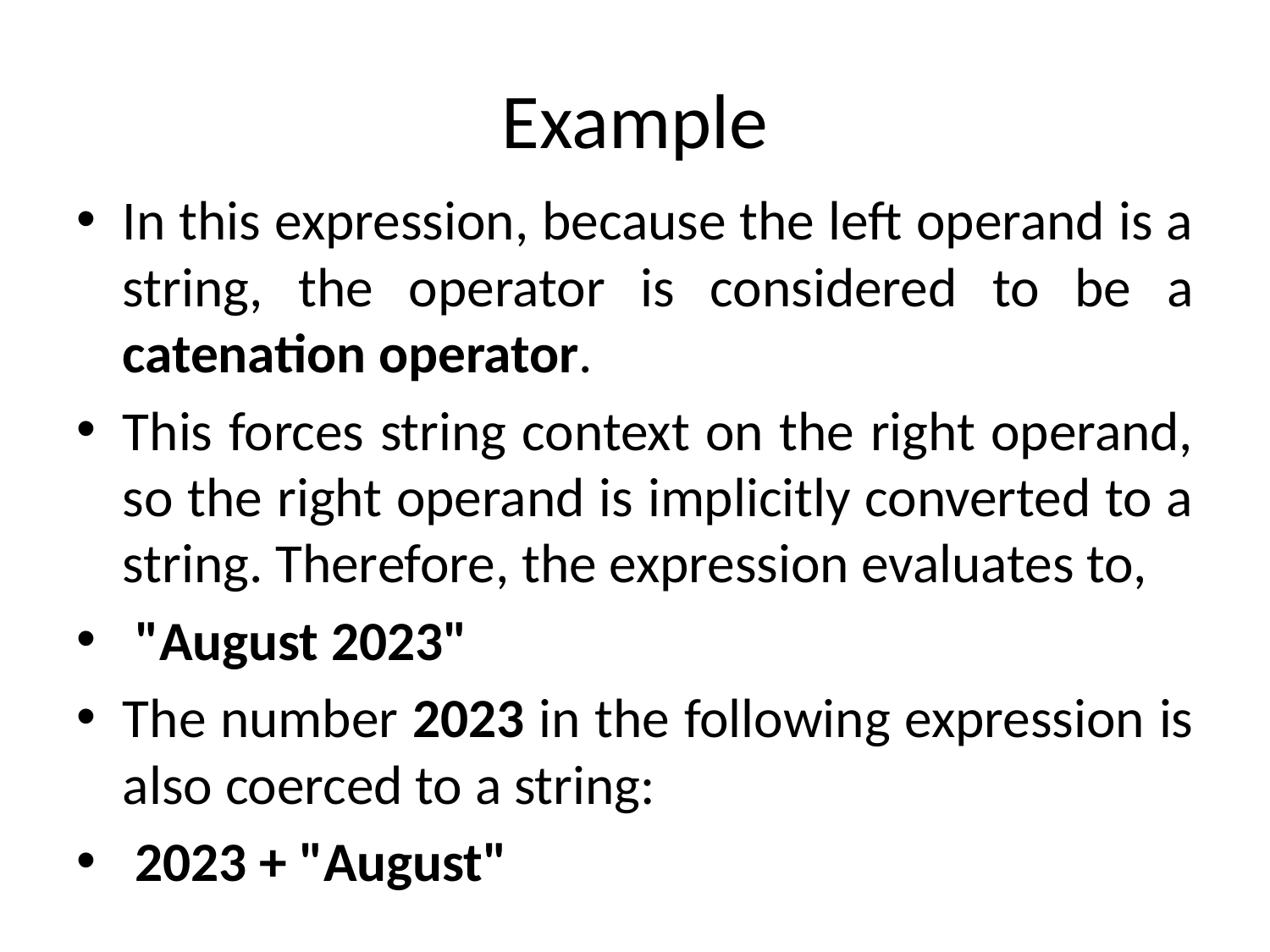

# Example
In this expression, because the left operand is a string, the operator is considered to be a catenation operator.
This forces string context on the right operand, so the right operand is implicitly converted to a string. Therefore, the expression evaluates to,
 "August 2023"
The number 2023 in the following expression is also coerced to a string:
 2023 + "August"